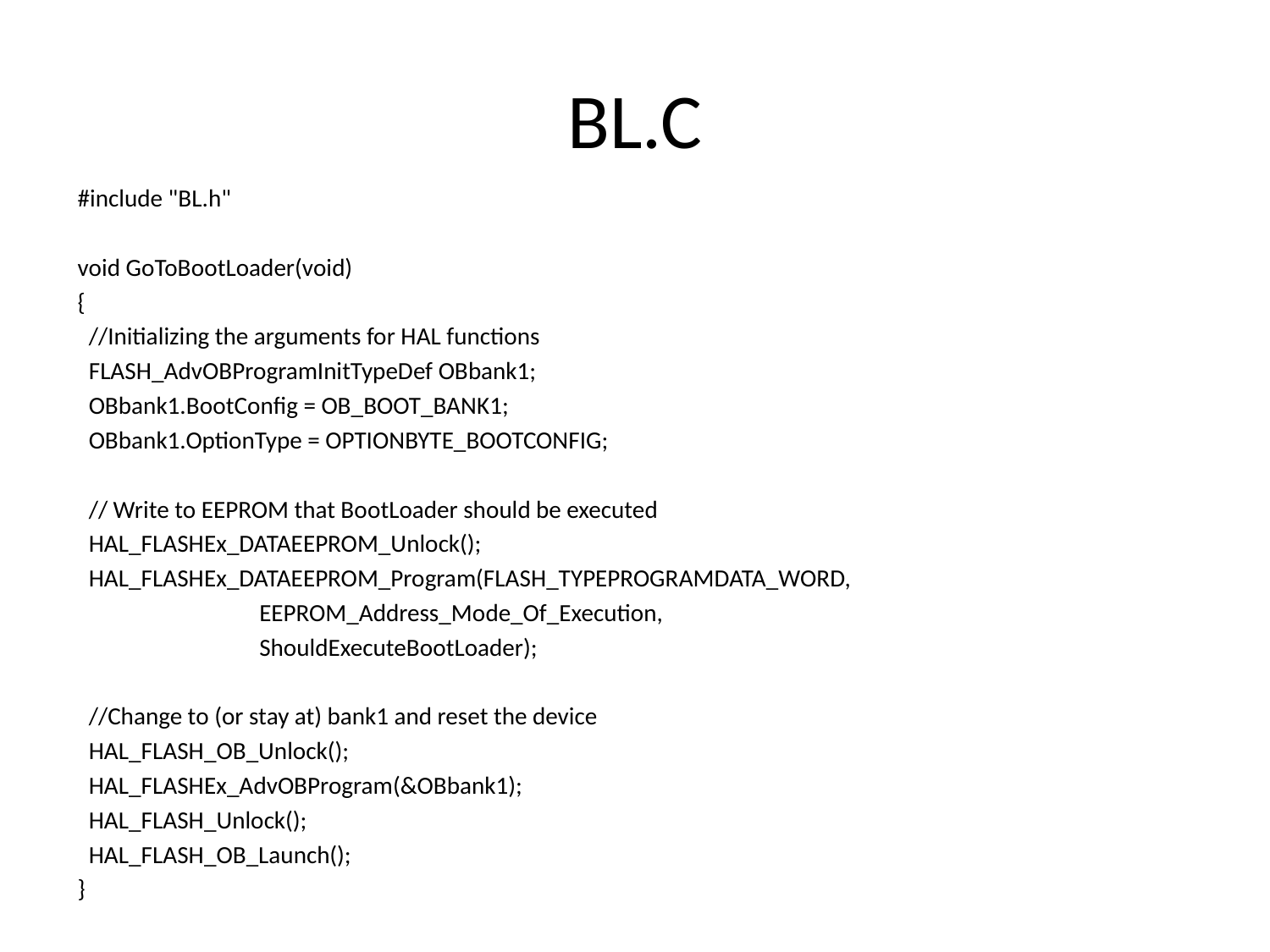

# BL.C
#include "BL.h"

void GoToBootLoader(void)
{
  //Initializing the arguments for HAL functions
  FLASH_AdvOBProgramInitTypeDef OBbank1;
  OBbank1.BootConfig = OB_BOOT_BANK1;
  OBbank1.OptionType = OPTIONBYTE_BOOTCONFIG;

  // Write to EEPROM that BootLoader should be executed
  HAL_FLASHEx_DATAEEPROM_Unlock();
  HAL_FLASHEx_DATAEEPROM_Program(FLASH_TYPEPROGRAMDATA_WORD,
                                 EEPROM_Address_Mode_Of_Execution,
                                 ShouldExecuteBootLoader);

  //Change to (or stay at) bank1 and reset the device
  HAL_FLASH_OB_Unlock();
  HAL_FLASHEx_AdvOBProgram(&OBbank1);
  HAL_FLASH_Unlock();
  HAL_FLASH_OB_Launch();
}